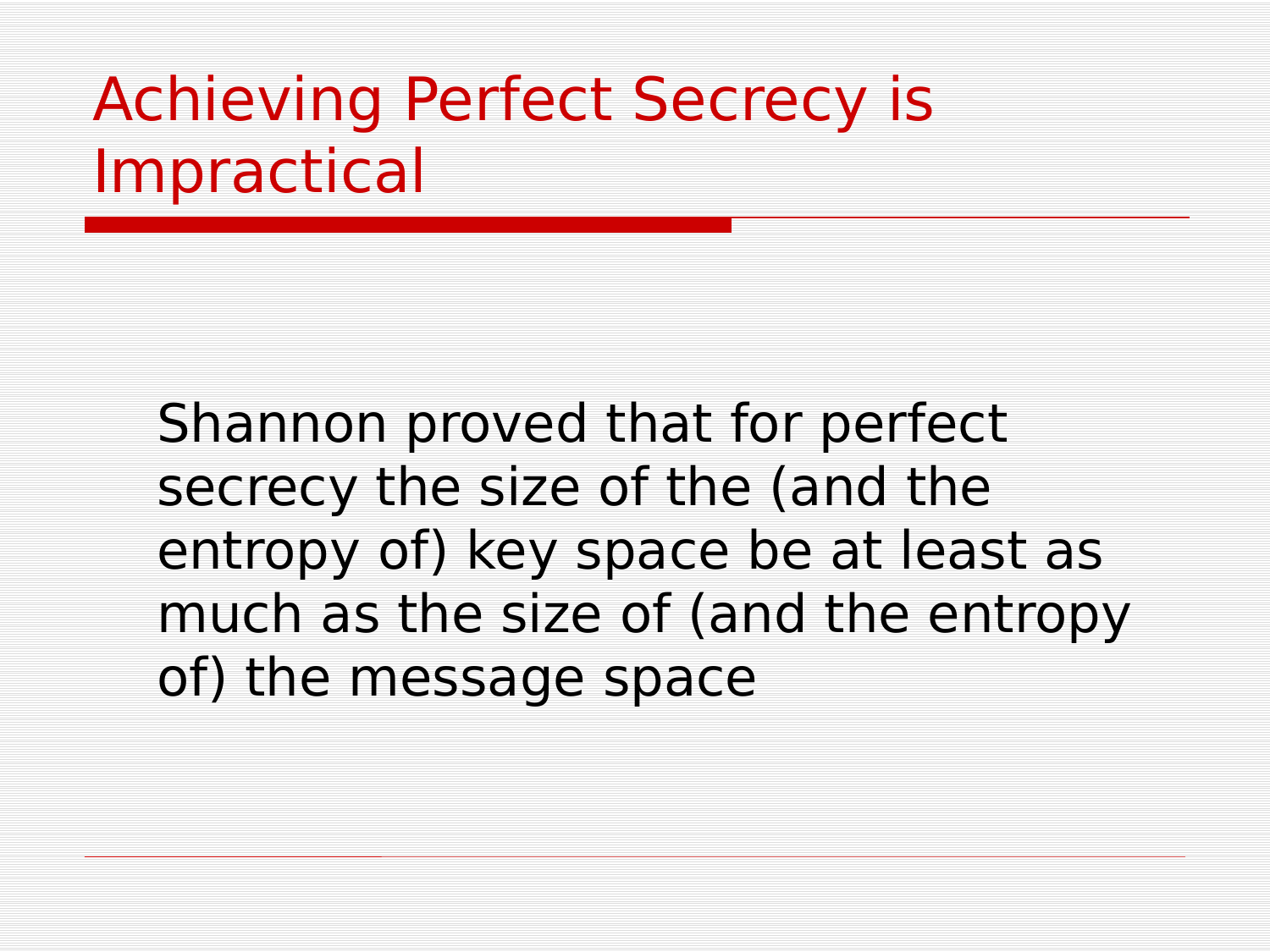

# Achieving Perfect Secrecy is Impractical
	Shannon proved that for perfect secrecy the size of the (and the entropy of) key space be at least as much as the size of (and the entropy of) the message space